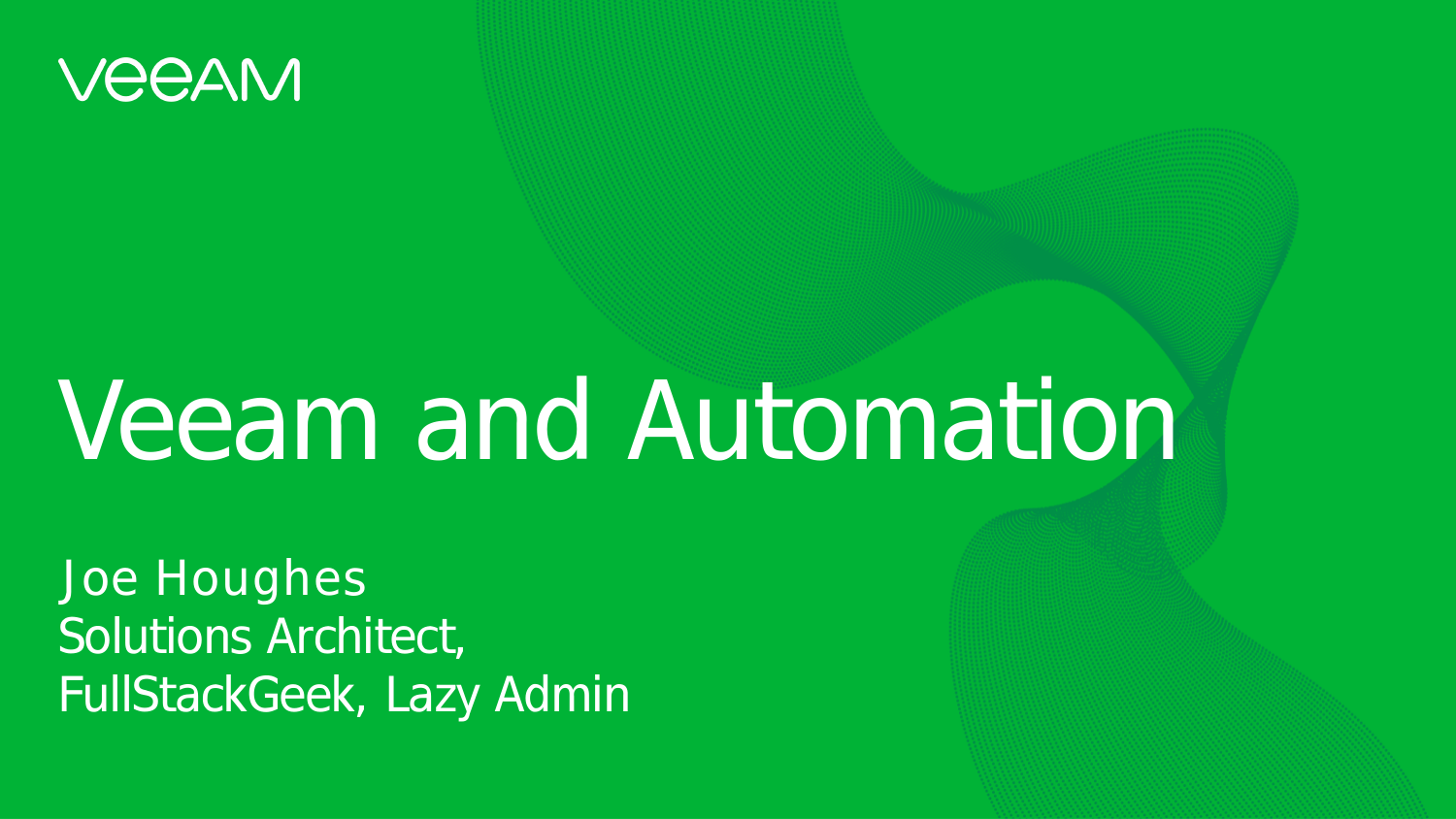

Veeam and Automation

Joe Houghes
Solutions Architect,
FullStackGeek, Lazy Admin